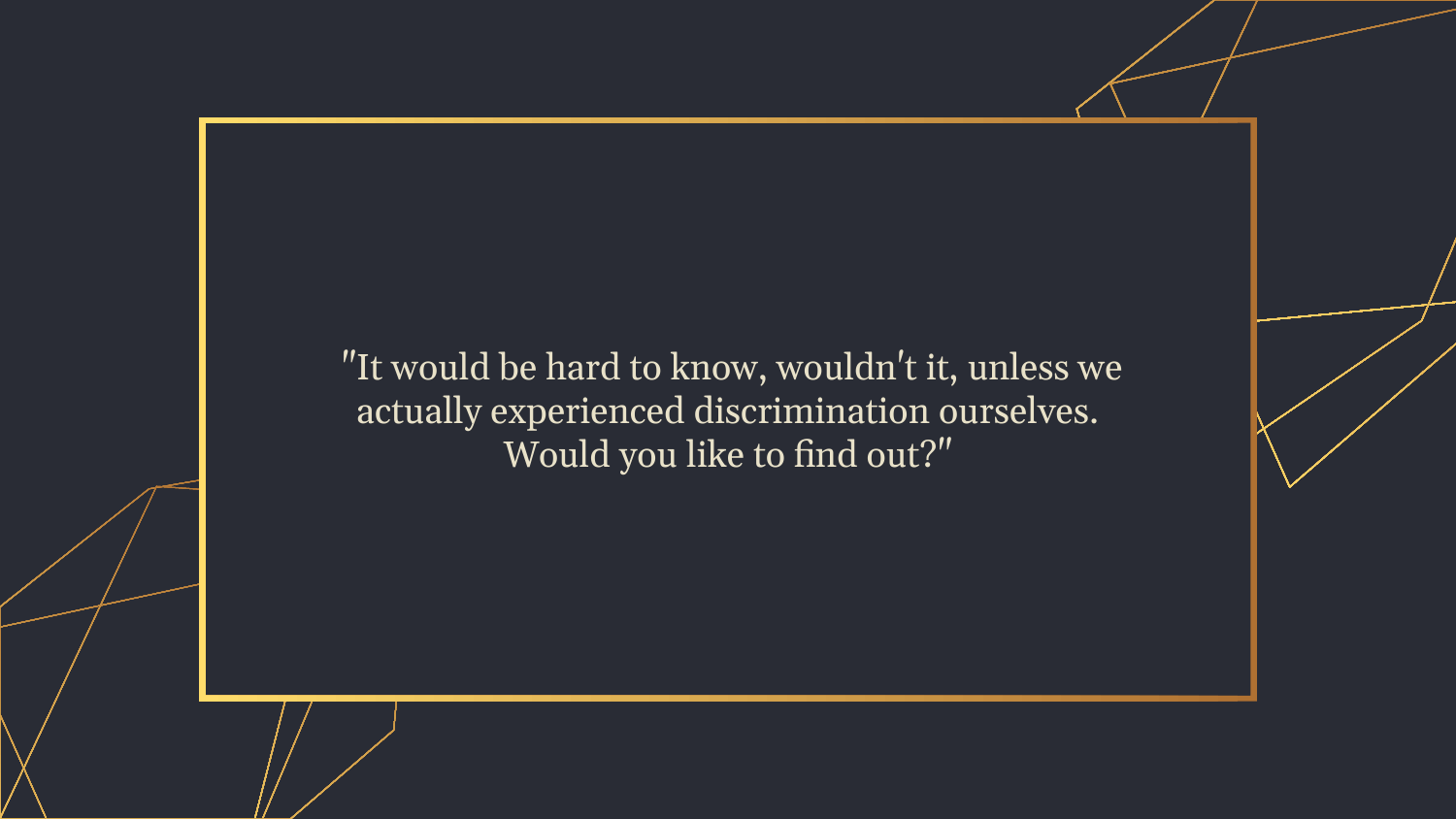

"It would be hard to know, wouldn't it, unless we actually experienced discrimination ourselves. Would you like to find out?"